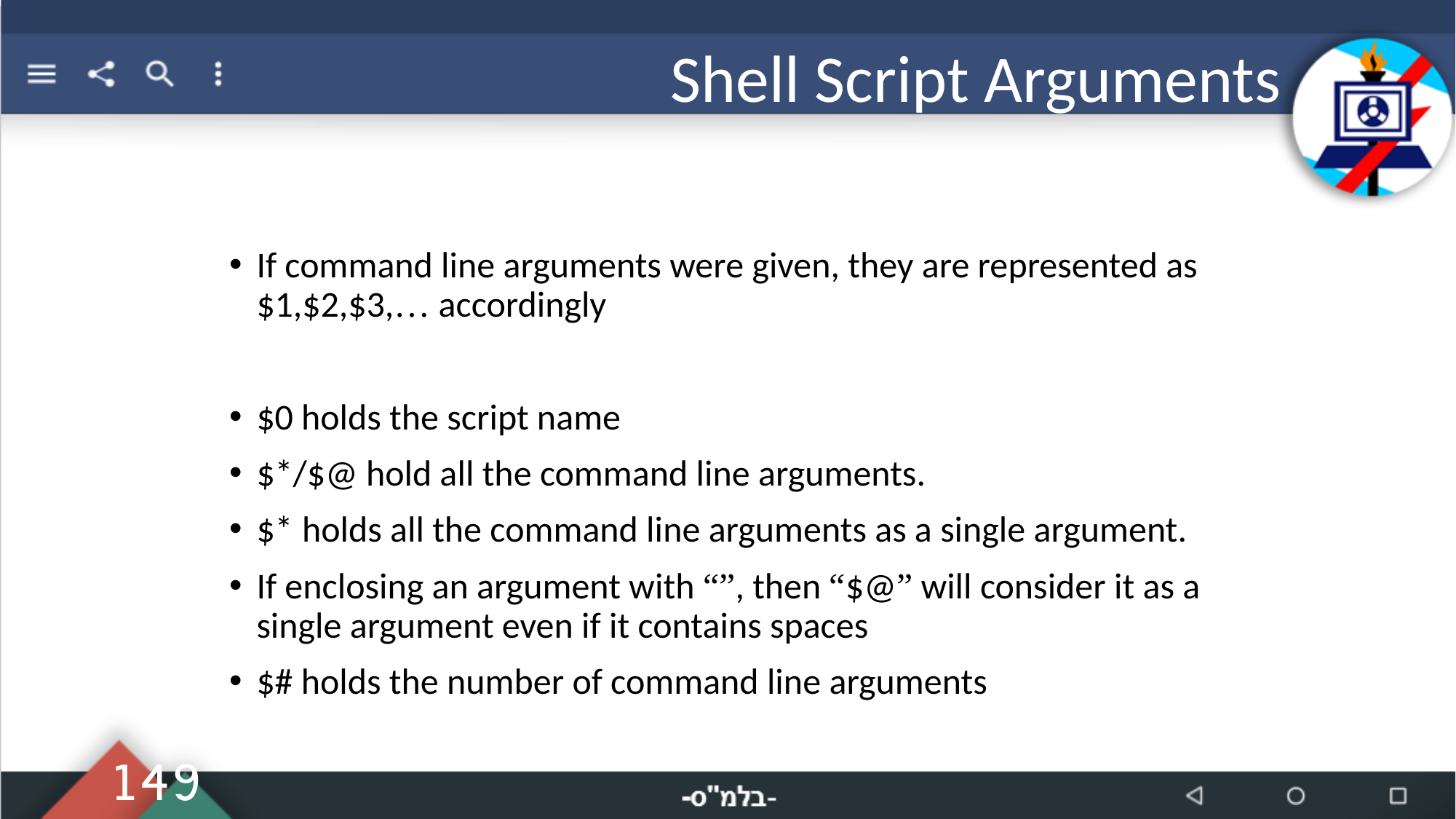

# Shell Script Arguments
If command line arguments were given, they are represented as $1,$2,$3,… accordingly

$0 holds the script name
$*/$@ hold all the command line arguments.
$* holds all the command line arguments as a single argument.
If enclosing an argument with “”, then “$@” will consider it as a single argument even if it contains spaces
$# holds the number of command line arguments
149